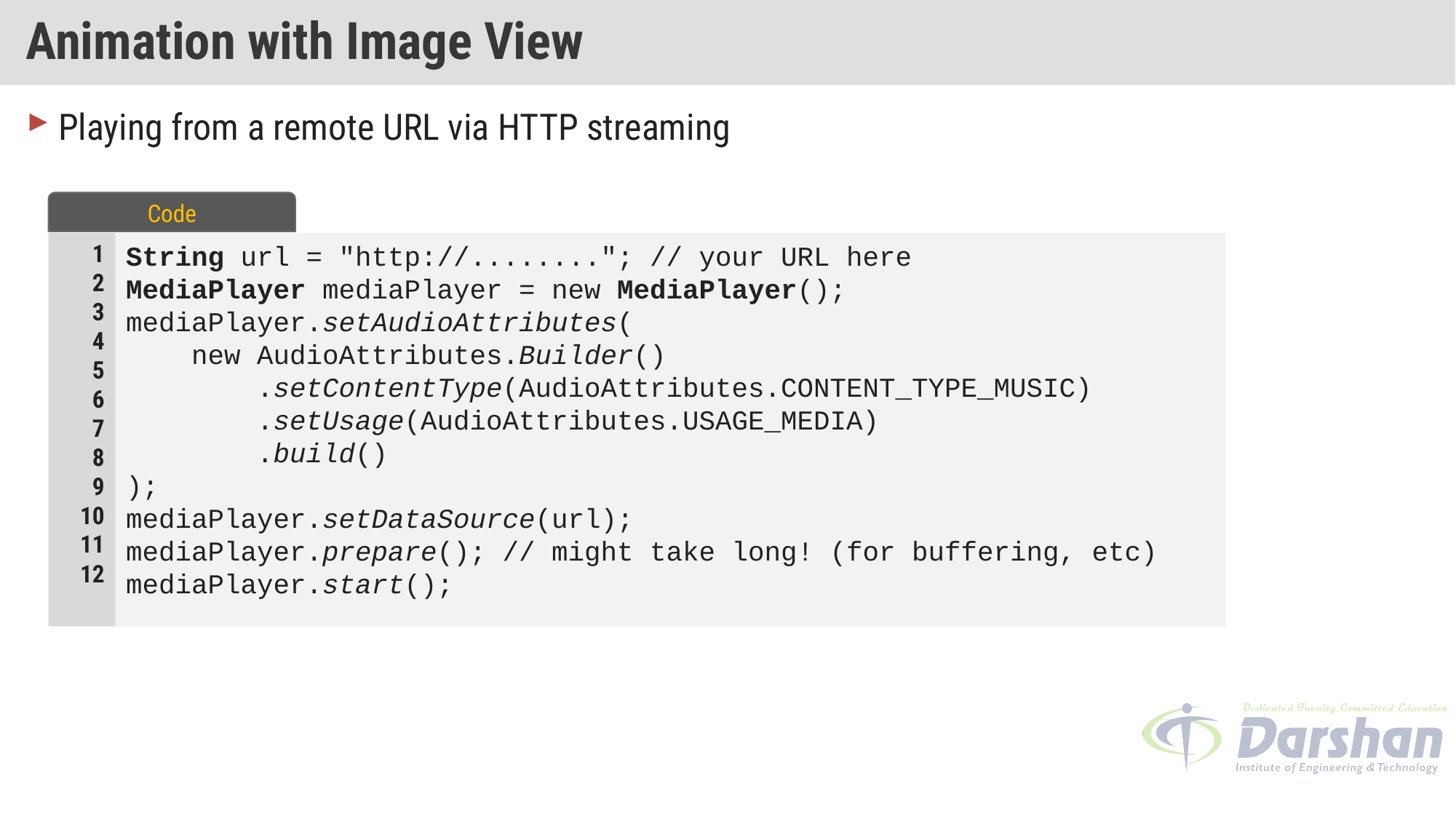

# Animation with Image View
Playing from a remote URL via HTTP streaming

Code
1
2
3
4
5
6
7
8
9
10
11
12
String url = "http://........"; // your URL here
MediaPlayer mediaPlayer = new MediaPlayer();
mediaPlayer.setAudioAttributes(
    new AudioAttributes.Builder()
        .setContentType(AudioAttributes.CONTENT_TYPE_MUSIC)
        .setUsage(AudioAttributes.USAGE_MEDIA)
        .build()
);
mediaPlayer.setDataSource(url);
mediaPlayer.prepare(); // might take long! (for buffering, etc)
mediaPlayer.start();